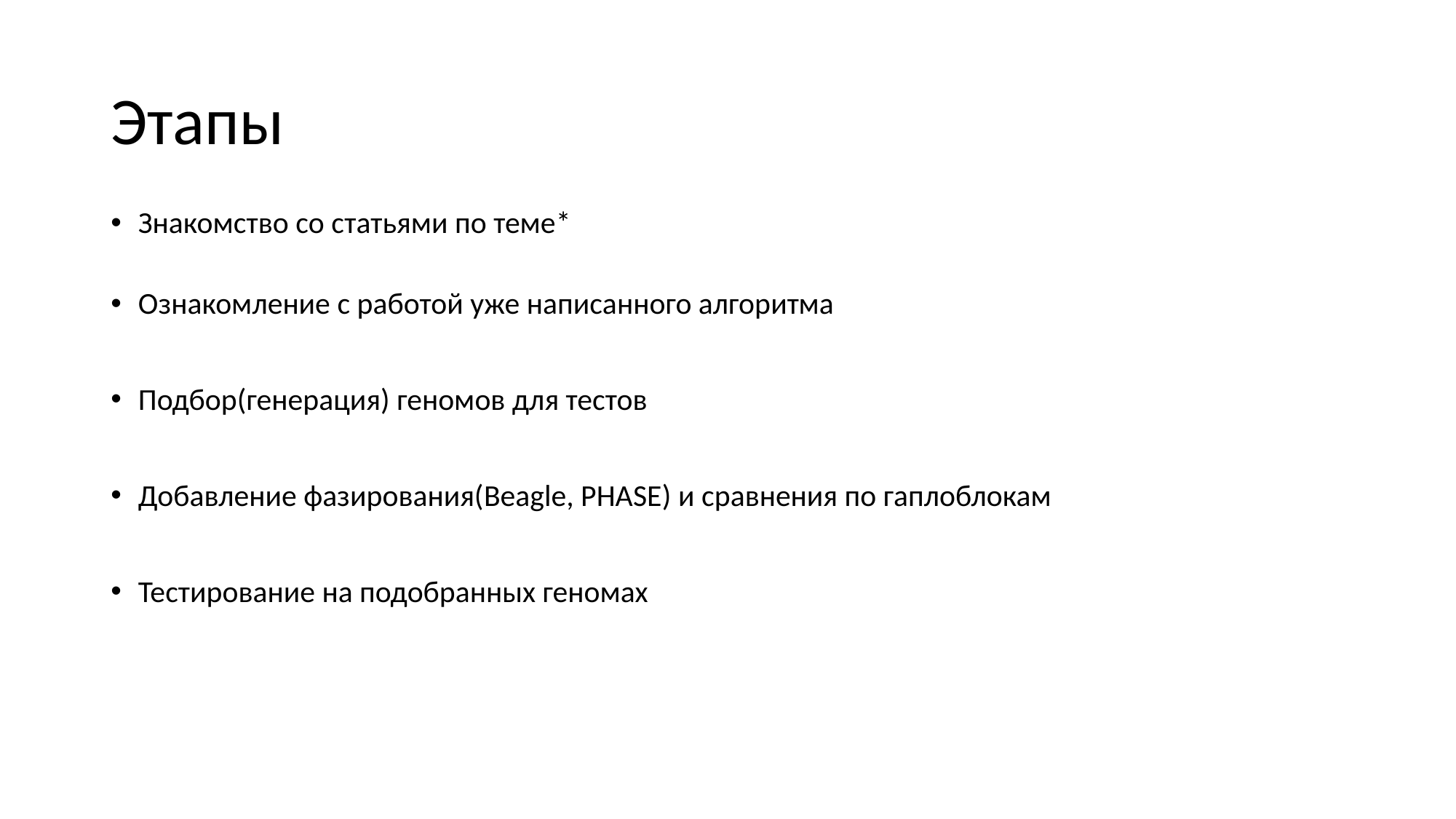

# Этапы
Знакомство со статьями по теме*
Ознакомление с работой уже написанного алгоритма

Подбор(генерация) геномов для тестов

Добавление фазирования(Beagle, PHASE) и сравнения по гаплоблокам

Тестирование на подобранных геномах